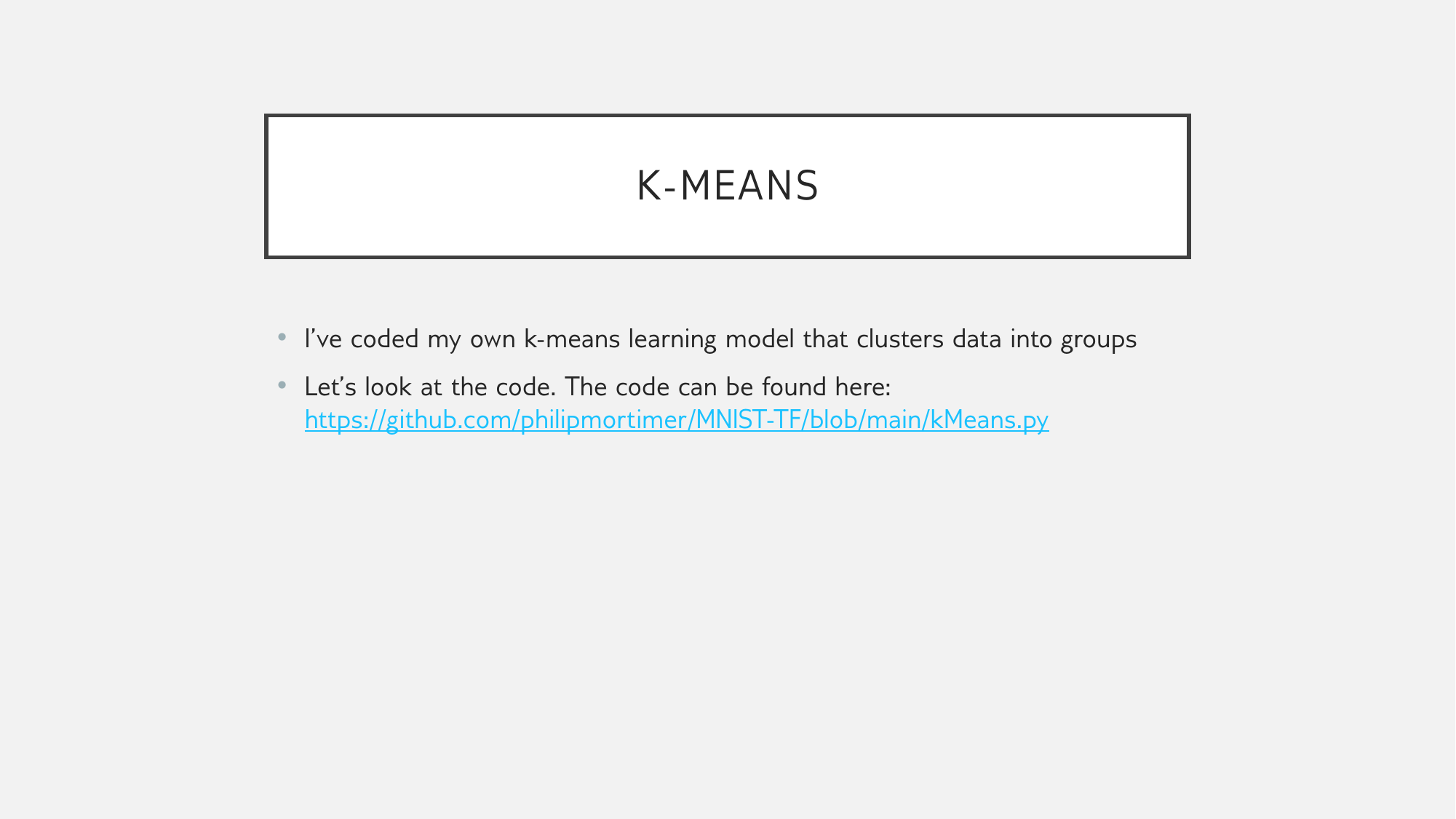

# K-Means
I’ve coded my own k-means learning model that clusters data into groups
Let’s look at the code. The code can be found here: https://github.com/philipmortimer/MNIST-TF/blob/main/kMeans.py